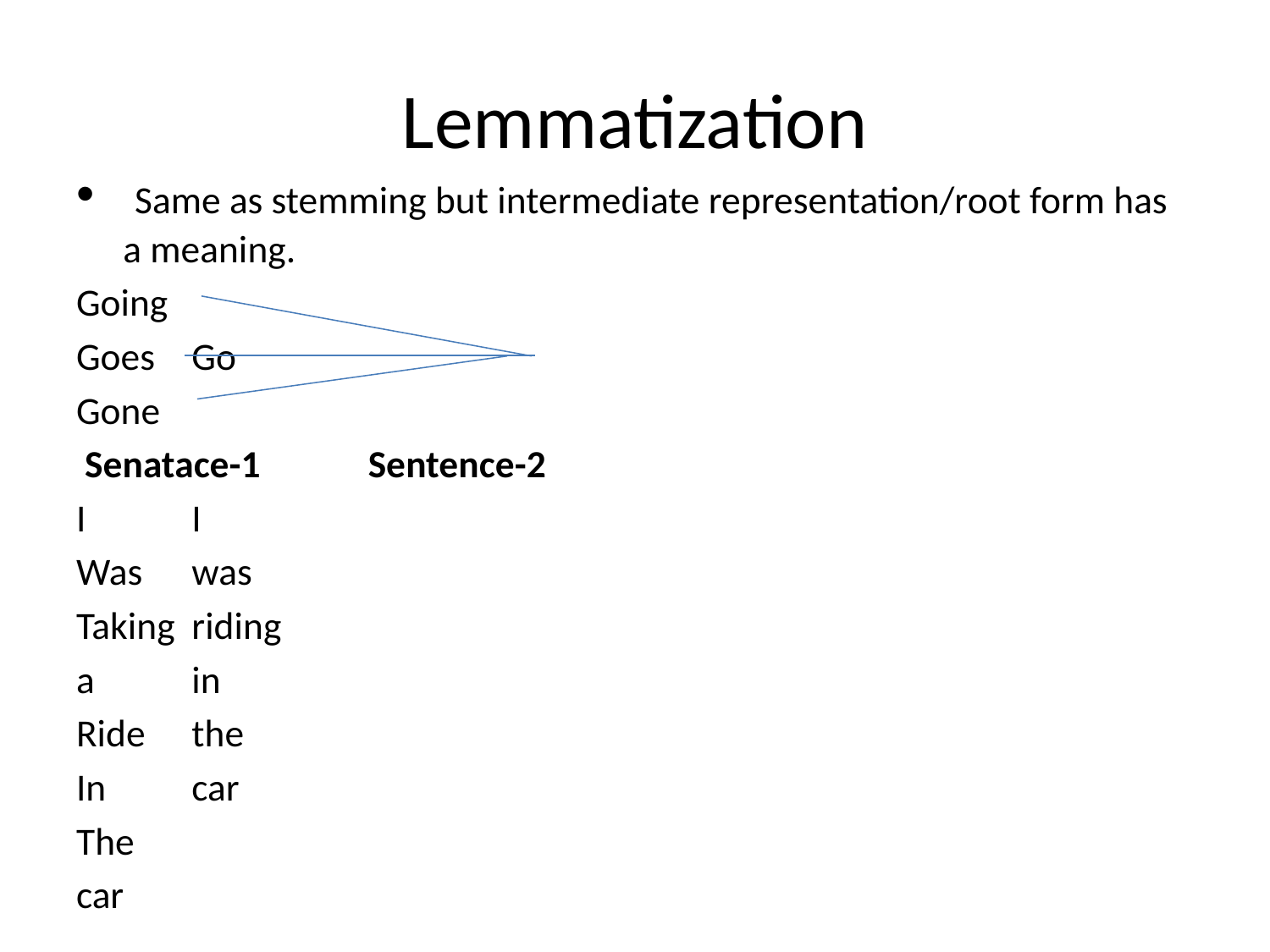

# Lemmatization
 Same as stemming but intermediate representation/root form has a meaning.
Going
Goes				Go
Gone
 Senatace-1				       Sentence-2
I						I
Was						was
Taking						riding
a 						in
Ride						the
In 						car
The
car